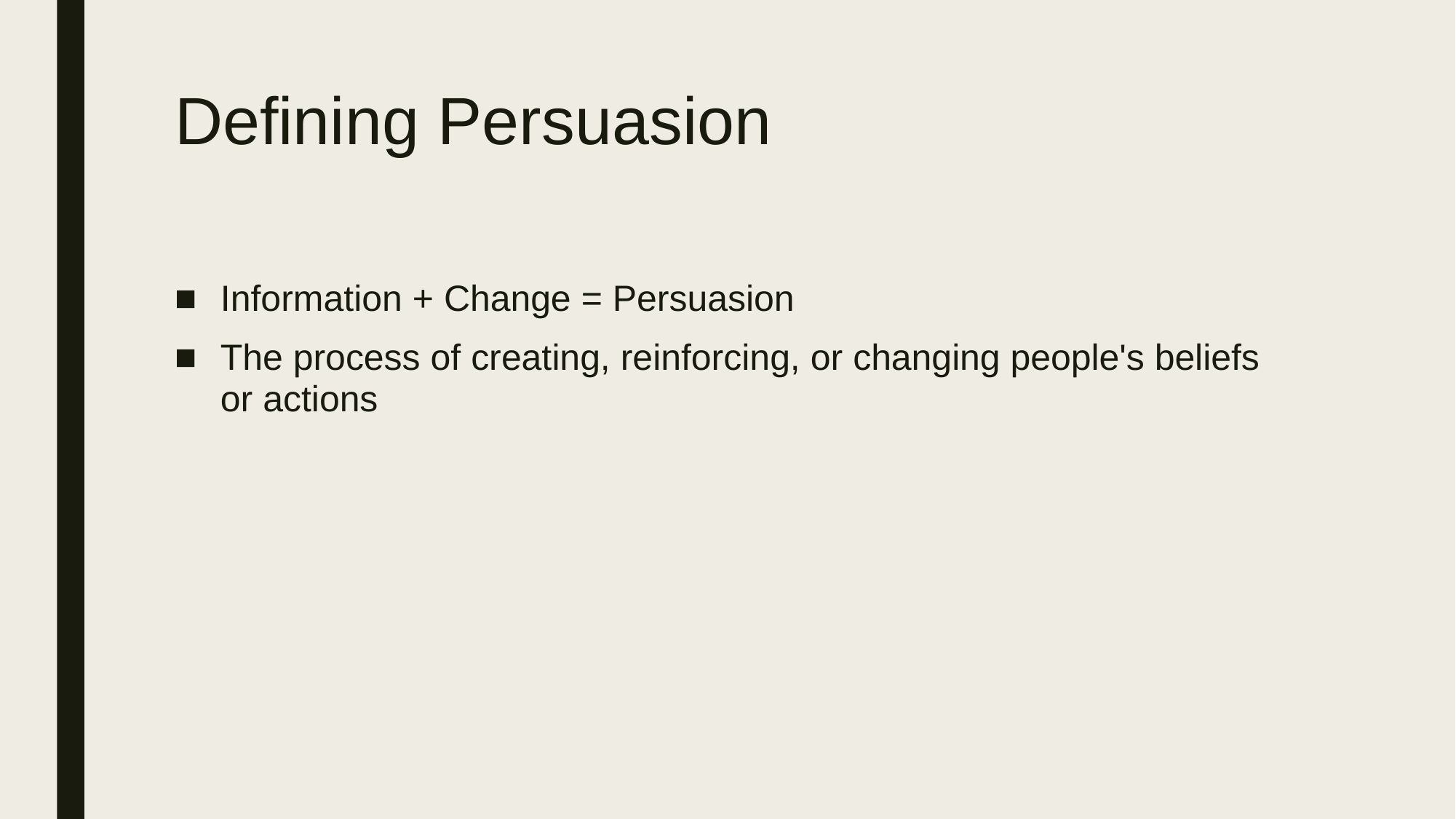

# Defining Persuasion
Information + Change = Persuasion
The process of creating, reinforcing, or changing people's beliefs or actions